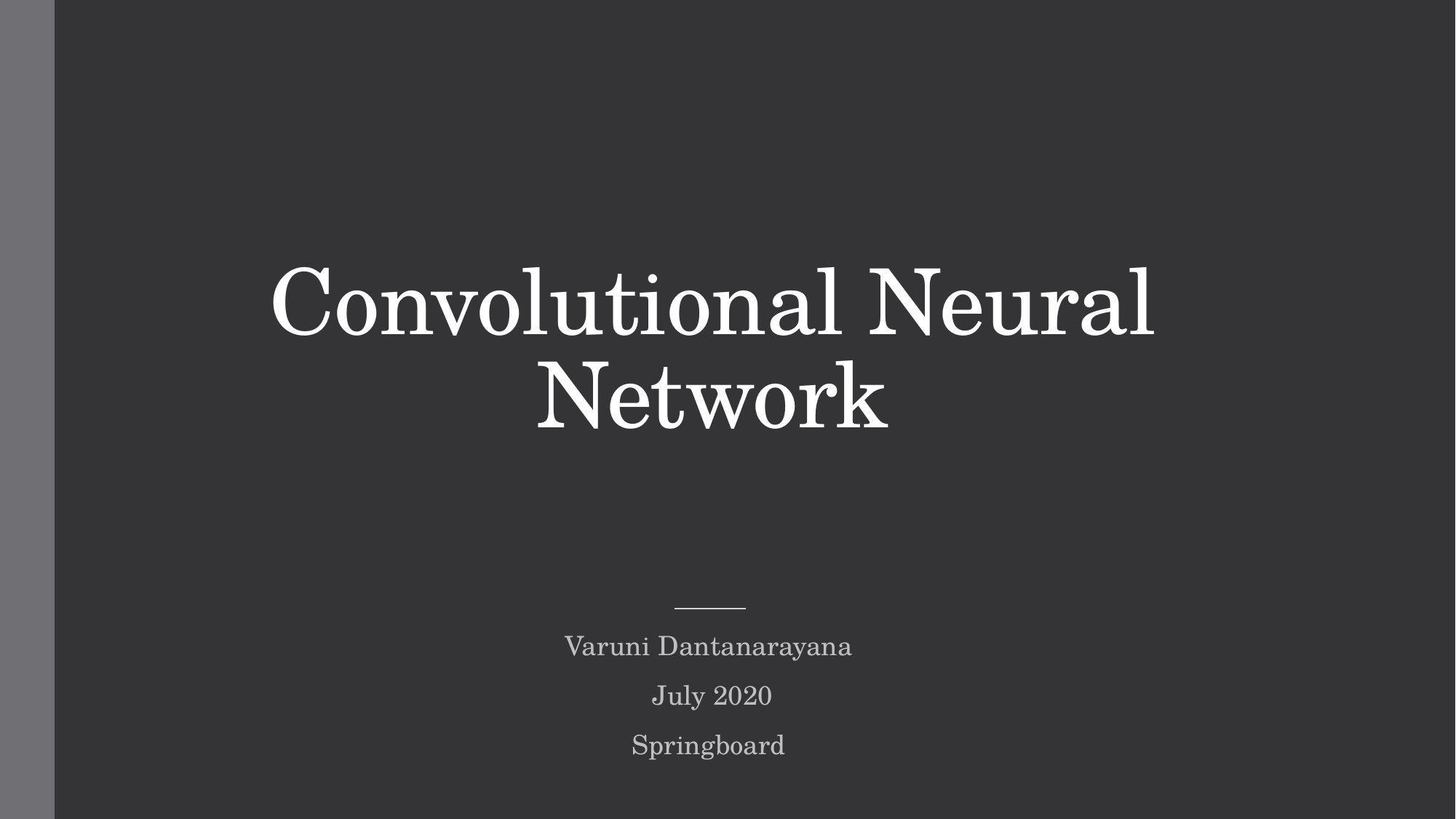

# Convolutional Neural Network
Varuni Dantanarayana
July 2020
Springboard